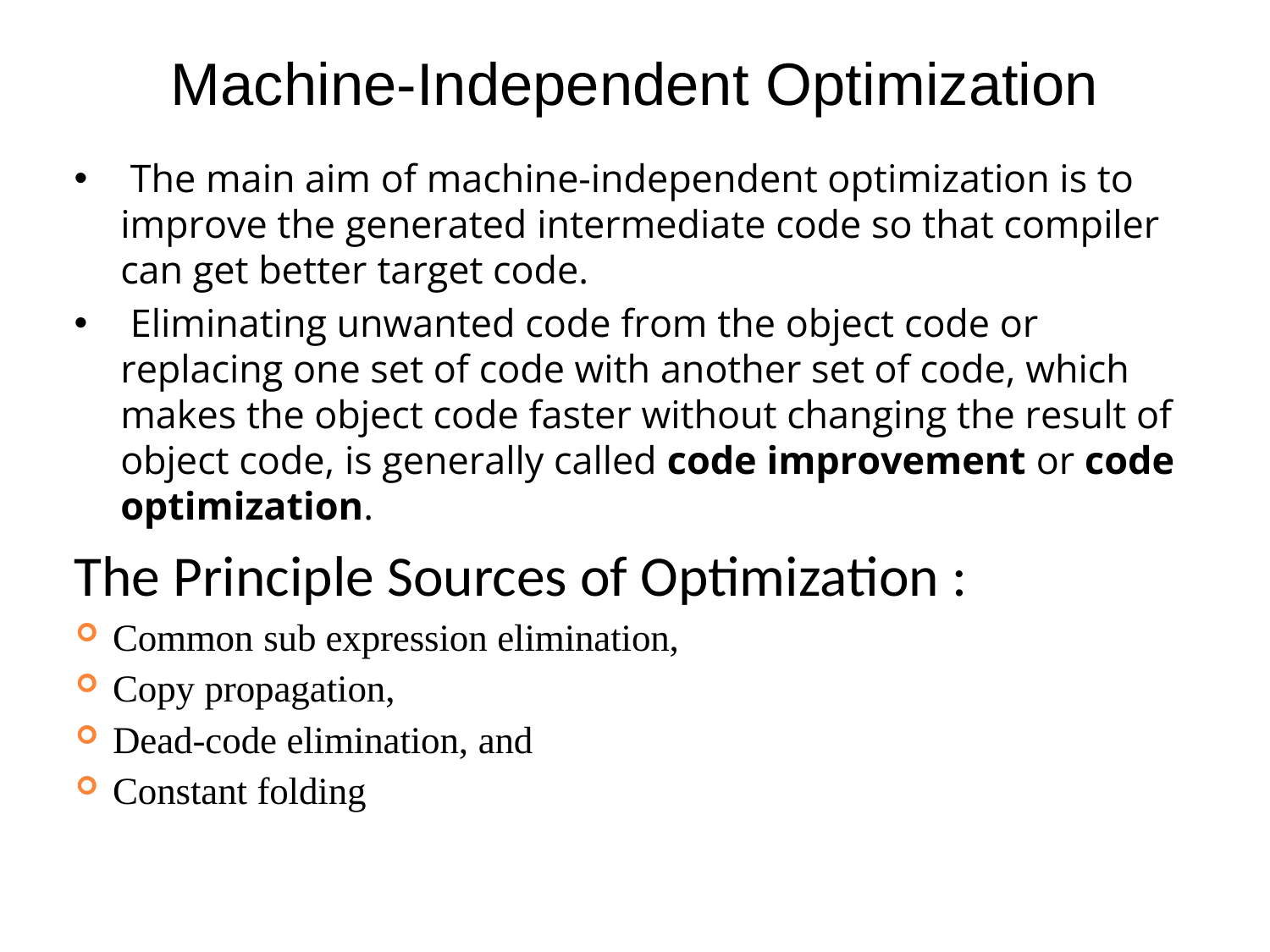

# Machine-Independent Optimization

 The main aim of machine-independent optimization is to improve the generated intermediate code so that compiler can get better target code.
 Eliminating unwanted code from the object code or replacing one set of code with another set of code, which makes the object code faster without changing the result of object code, is generally called code improvement or code optimization.
The Principle Sources of Optimization :
Common sub expression elimination,
Copy propagation,
Dead-code elimination, and
Constant folding